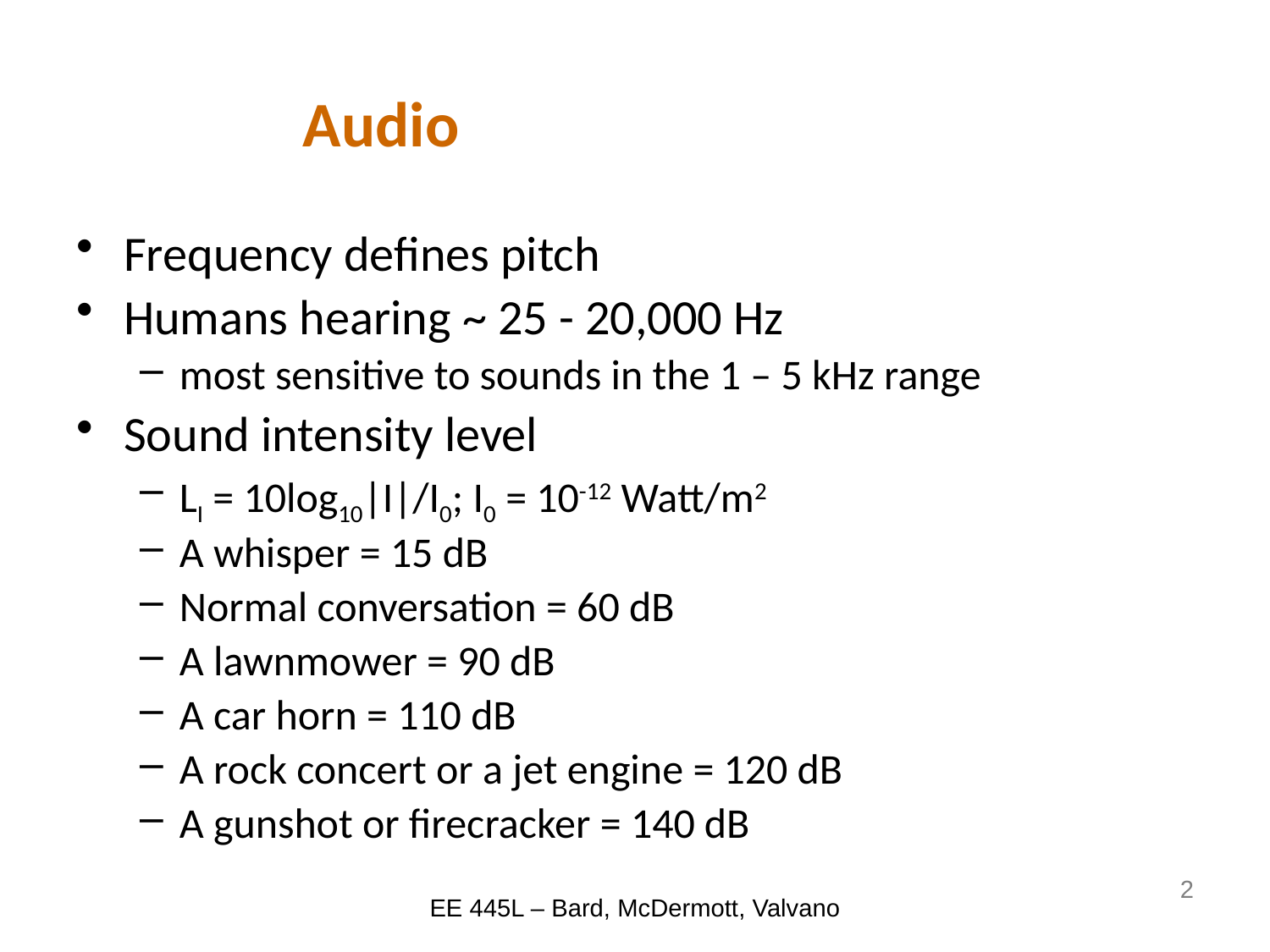

# Audio
Frequency defines pitch
Humans hearing ~ 25 - 20,000 Hz
most sensitive to sounds in the 1 – 5 kHz range
Sound intensity level
LI = 10log10|I|/I0; I0 = 10-12 Watt/m2
A whisper = 15 dB
Normal conversation = 60 dB
A lawnmower = 90 dB
A car horn = 110 dB
A rock concert or a jet engine = 120 dB
A gunshot or firecracker = 140 dB
2
EE 445L – Bard, McDermott, Valvano